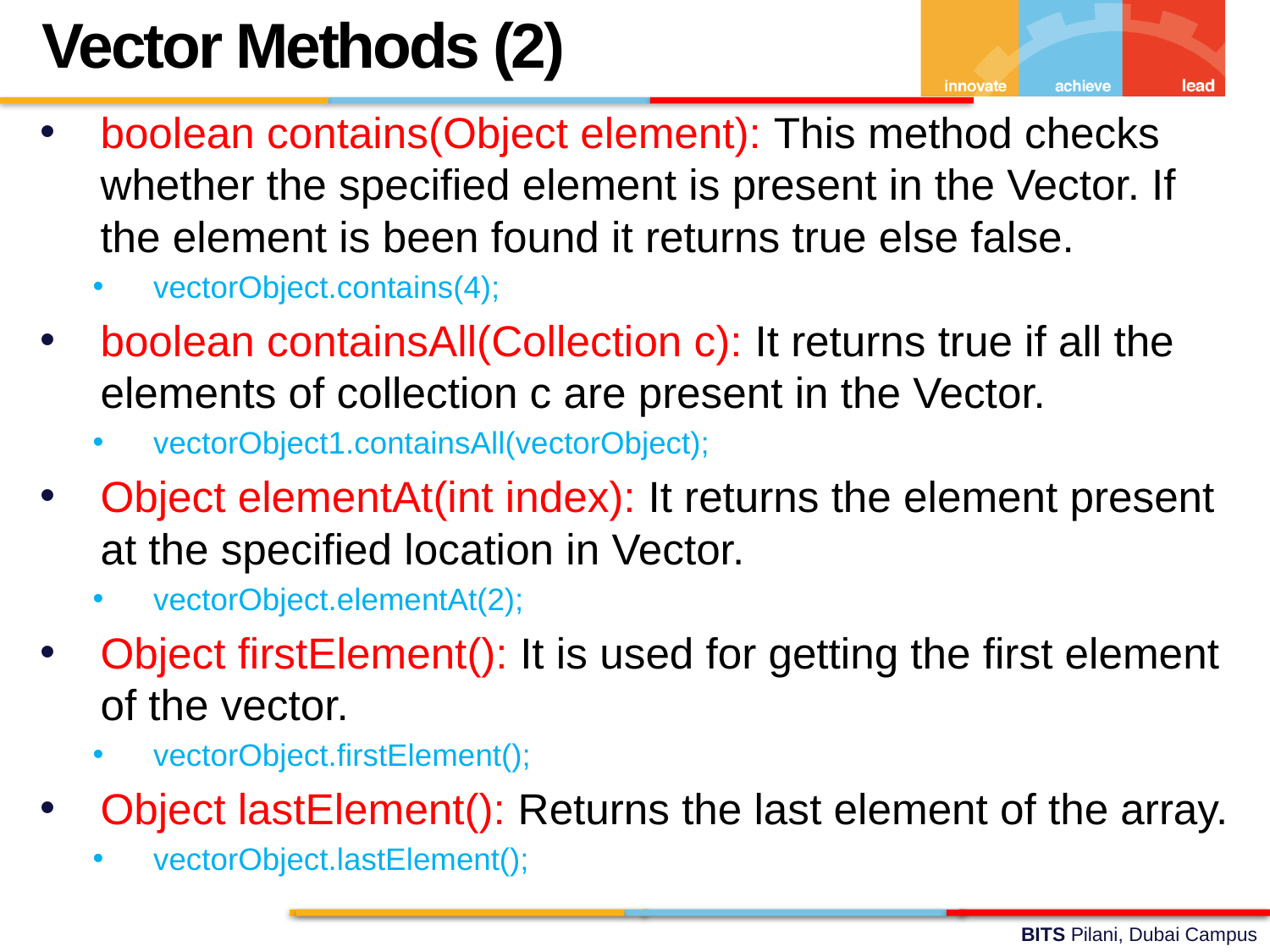

Vector Methods (2)
boolean contains(Object element): This method checks whether the specified element is present in the Vector. If the element is been found it returns true else false.
vectorObject.contains(4);
boolean containsAll(Collection c): It returns true if all the elements of collection c are present in the Vector.
vectorObject1.containsAll(vectorObject);
Object elementAt(int index): It returns the element present at the specified location in Vector.
vectorObject.elementAt(2);
Object firstElement(): It is used for getting the first element of the vector.
vectorObject.firstElement();
Object lastElement(): Returns the last element of the array.
vectorObject.lastElement();